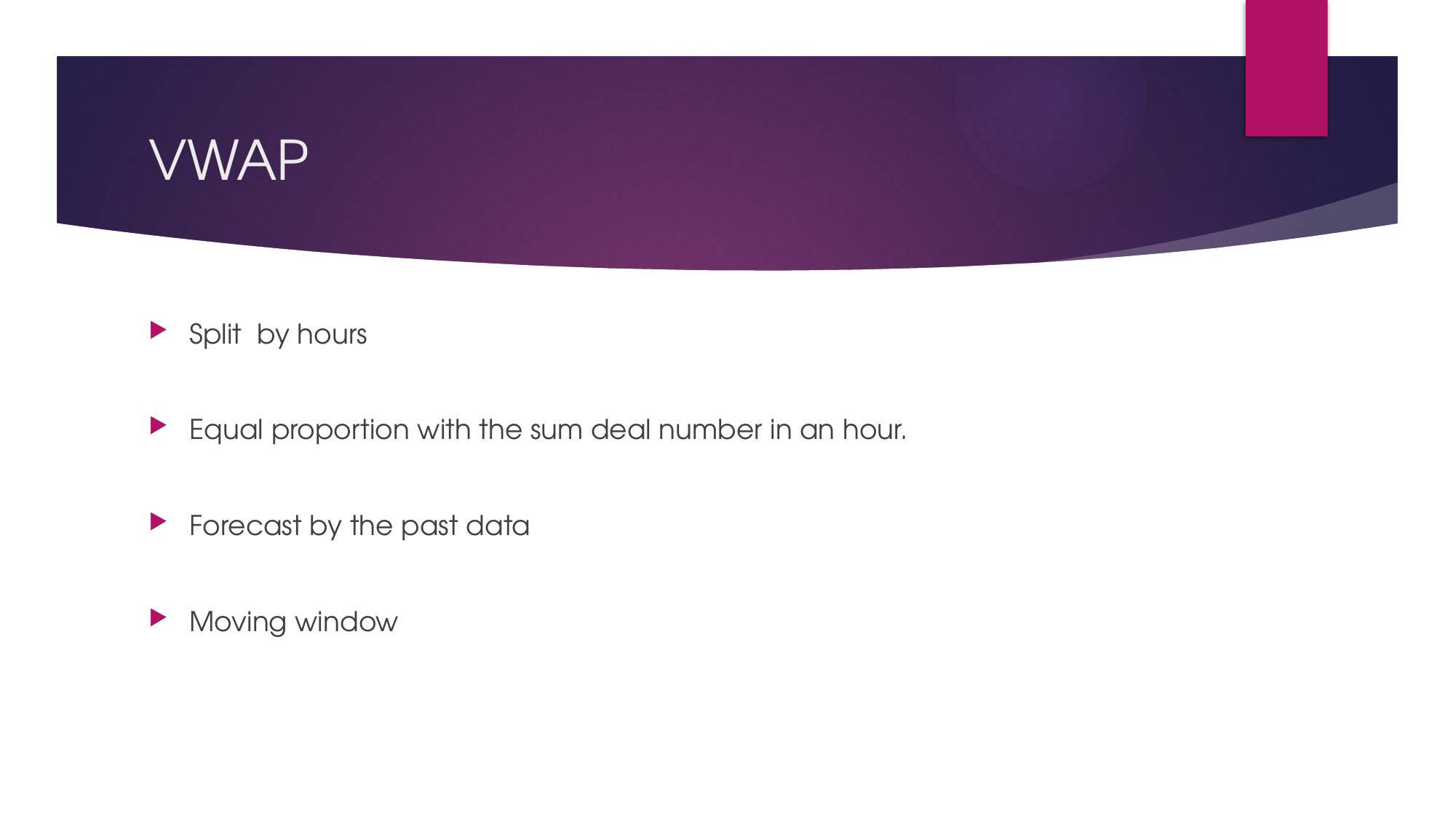

# VWAP
Split  by hours

Equal proportion with the sum deal number in an hour.

Forecast by the past data

Moving window